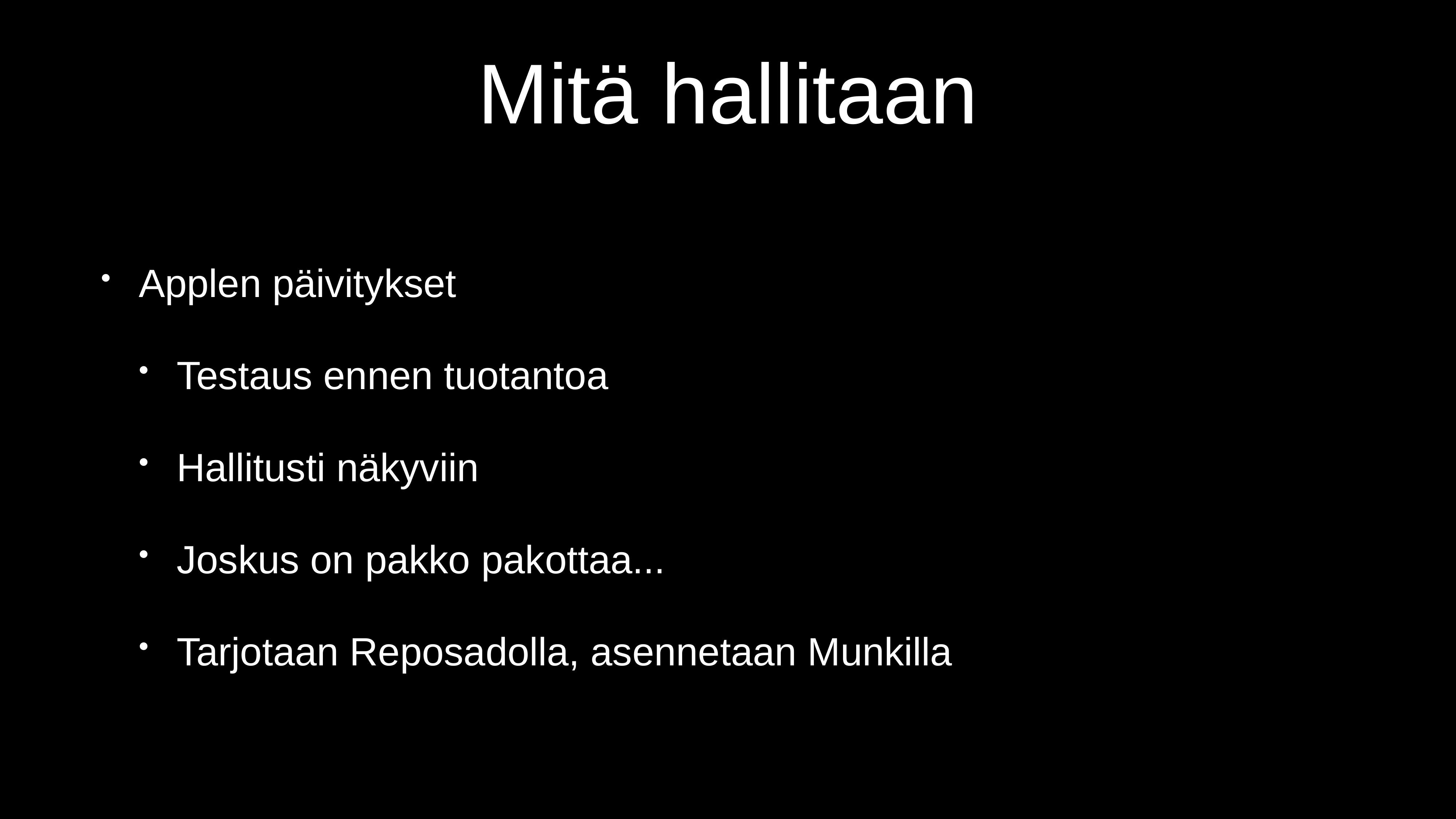

# Mitä hallitaan
Applen päivitykset
Testaus ennen tuotantoa
Hallitusti näkyviin
Joskus on pakko pakottaa...
Tarjotaan Reposadolla, asennetaan Munkilla